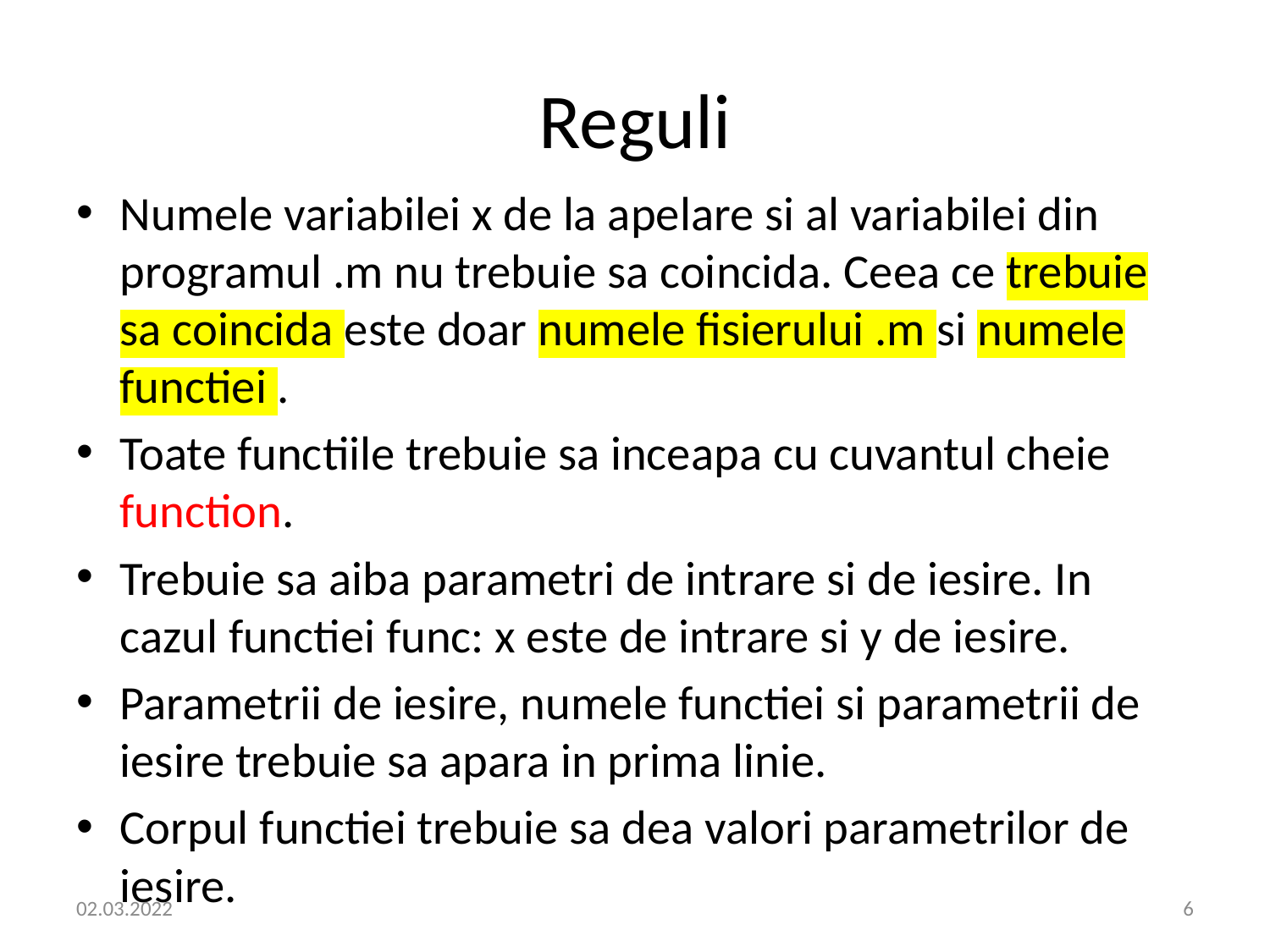

# Reguli
Numele variabilei x de la apelare si al variabilei din programul .m nu trebuie sa coincida. Ceea ce trebuie sa coincida este doar numele fisierului .m si numele functiei .
Toate functiile trebuie sa inceapa cu cuvantul cheie function.
Trebuie sa aiba parametri de intrare si de iesire. In cazul functiei func: x este de intrare si y de iesire.
Parametrii de iesire, numele functiei si parametrii de iesire trebuie sa apara in prima linie.
Corpul functiei trebuie sa dea valori parametrilor de iesire.

02.03.2022
6